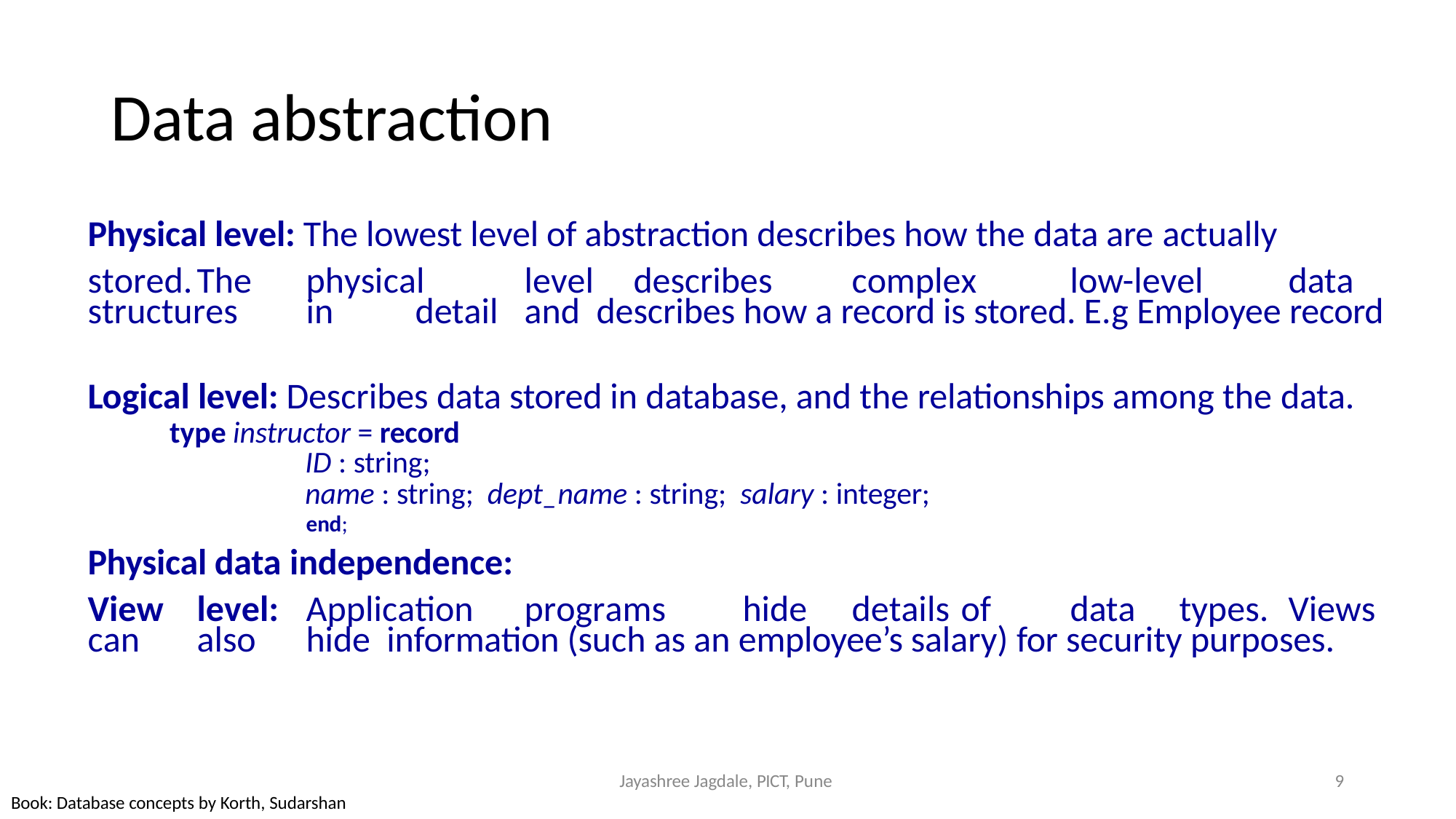

Data abstraction
Physical level: The lowest level of abstraction describes how the data are actually
stored.	The	physical	level	describes	complex	low-level	data	structures	in	detail	and  describes how a record is stored. E.g Employee record

Logical level: Describes data stored in database, and the relationships among the data.
type instructor = record
ID : string;
name : string;  dept_name : string;  salary : integer;
end;
Physical data independence:
View	level:	Application	programs	hide	details	of	data	types.	Views	can	also	hide  information (such as an employee’s salary) for security purposes.
Jayashree Jagdale, PICT, Pune
9
Book: Database concepts by Korth, Sudarshan